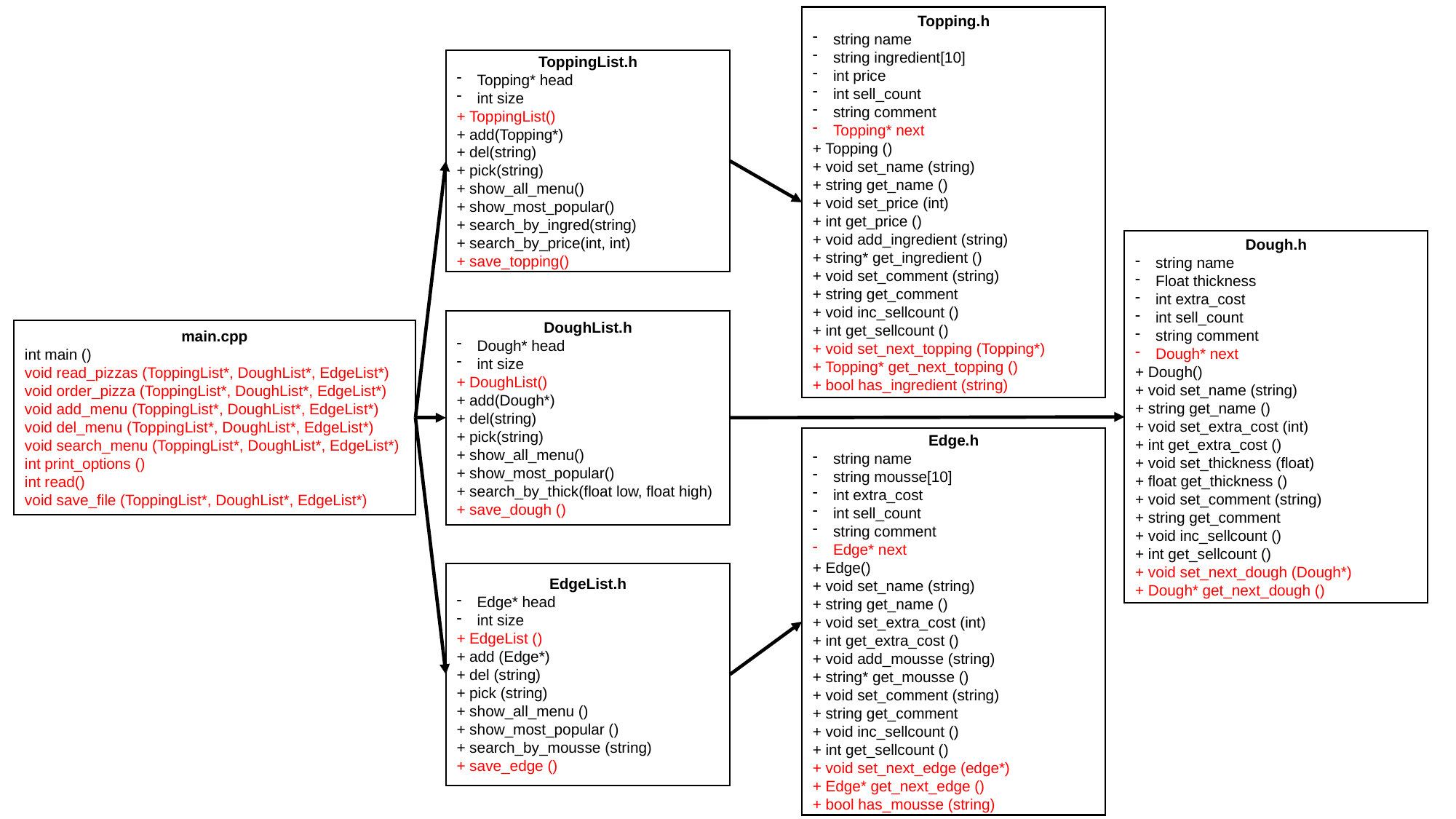

Topping.h
string name
string ingredient[10]
int price
int sell_count
string comment
Topping* next
+ Topping ()
+ void set_name (string)
+ string get_name ()
+ void set_price (int)
+ int get_price ()
+ void add_ingredient (string)
+ string* get_ingredient ()
+ void set_comment (string)
+ string get_comment
+ void inc_sellcount ()
+ int get_sellcount ()
+ void set_next_topping (Topping*)
+ Topping* get_next_topping ()
+ bool has_ingredient (string)
ToppingList.h
Topping* head
int size
+ ToppingList()
+ add(Topping*)
+ del(string)
+ pick(string)
+ show_all_menu()
+ show_most_popular()
+ search_by_ingred(string)
+ search_by_price(int, int)
+ save_topping()
Dough.h
string name
Float thickness
int extra_cost
int sell_count
string comment
Dough* next
+ Dough()
+ void set_name (string)
+ string get_name ()
+ void set_extra_cost (int)
+ int get_extra_cost ()
+ void set_thickness (float)
+ float get_thickness ()
+ void set_comment (string)
+ string get_comment
+ void inc_sellcount ()
+ int get_sellcount ()
+ void set_next_dough (Dough*)
+ Dough* get_next_dough ()
DoughList.h
Dough* head
int size
+ DoughList()
+ add(Dough*)
+ del(string)
+ pick(string)
+ show_all_menu()
+ show_most_popular()
+ search_by_thick(float low, float high)
+ save_dough ()
main.cpp
int main ()
void read_pizzas (ToppingList*, DoughList*, EdgeList*)
void order_pizza (ToppingList*, DoughList*, EdgeList*)
void add_menu (ToppingList*, DoughList*, EdgeList*)
void del_menu (ToppingList*, DoughList*, EdgeList*)
void search_menu (ToppingList*, DoughList*, EdgeList*)
int print_options ()
int read()
void save_file (ToppingList*, DoughList*, EdgeList*)
Edge.h
string name
string mousse[10]
int extra_cost
int sell_count
string comment
Edge* next
+ Edge()
+ void set_name (string)
+ string get_name ()
+ void set_extra_cost (int)
+ int get_extra_cost ()
+ void add_mousse (string)
+ string* get_mousse ()
+ void set_comment (string)
+ string get_comment
+ void inc_sellcount ()
+ int get_sellcount ()
+ void set_next_edge (edge*)
+ Edge* get_next_edge ()
+ bool has_mousse (string)
EdgeList.h
Edge* head
int size
+ EdgeList ()
+ add (Edge*)
+ del (string)
+ pick (string)
+ show_all_menu ()
+ show_most_popular ()
+ search_by_mousse (string)
+ save_edge ()